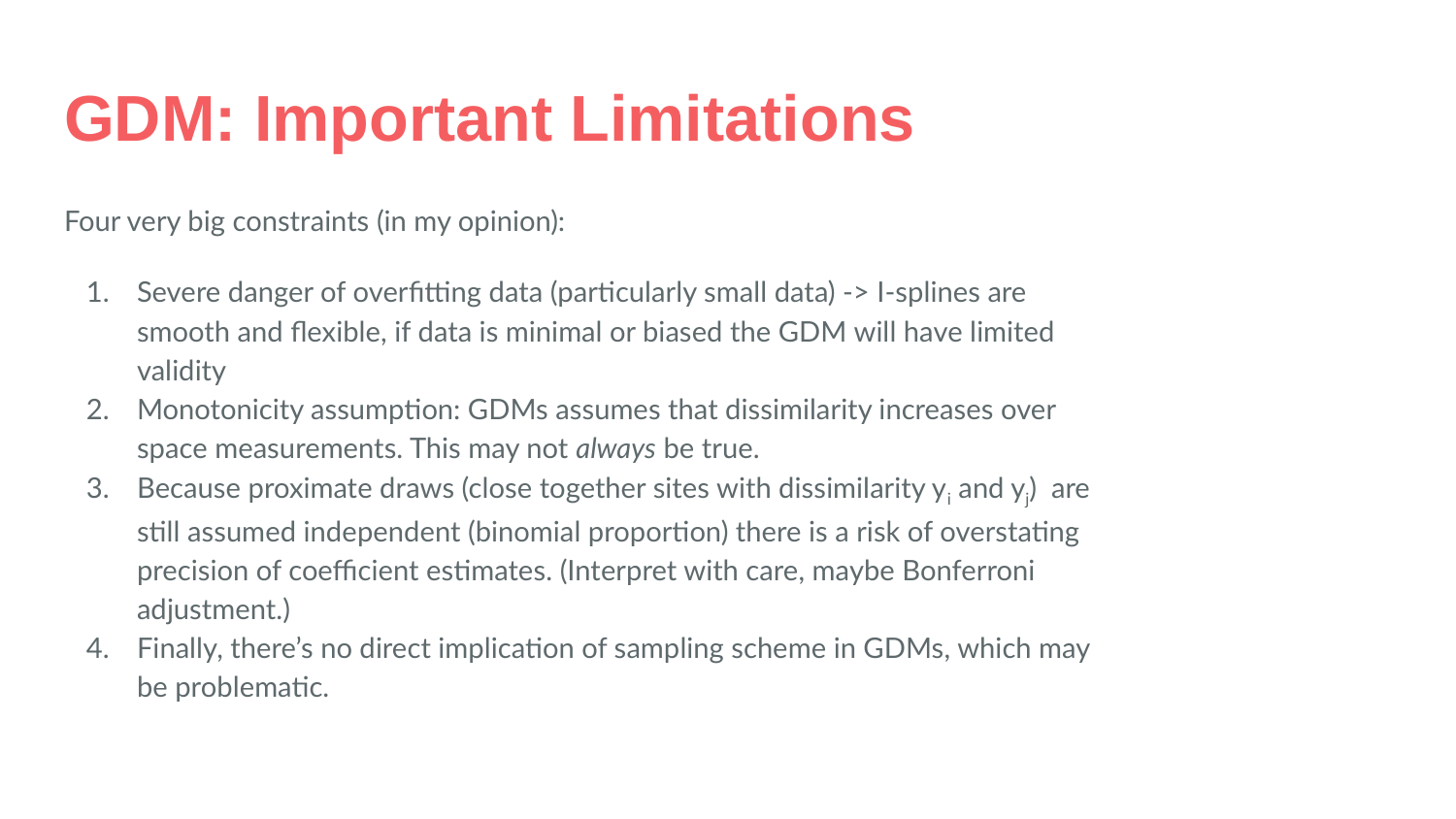

# GDM: Important Limitations
Four very big constraints (in my opinion):
Severe danger of overfitting data (particularly small data) -> I-splines are smooth and flexible, if data is minimal or biased the GDM will have limited validity
Monotonicity assumption: GDMs assumes that dissimilarity increases over space measurements. This may not always be true.
Because proximate draws (close together sites with dissimilarity yi and yj)  are still assumed independent (binomial proportion) there is a risk of overstating precision of coefficient estimates. (Interpret with care, maybe Bonferroni adjustment.)
Finally, there’s no direct implication of sampling scheme in GDMs, which may be problematic.